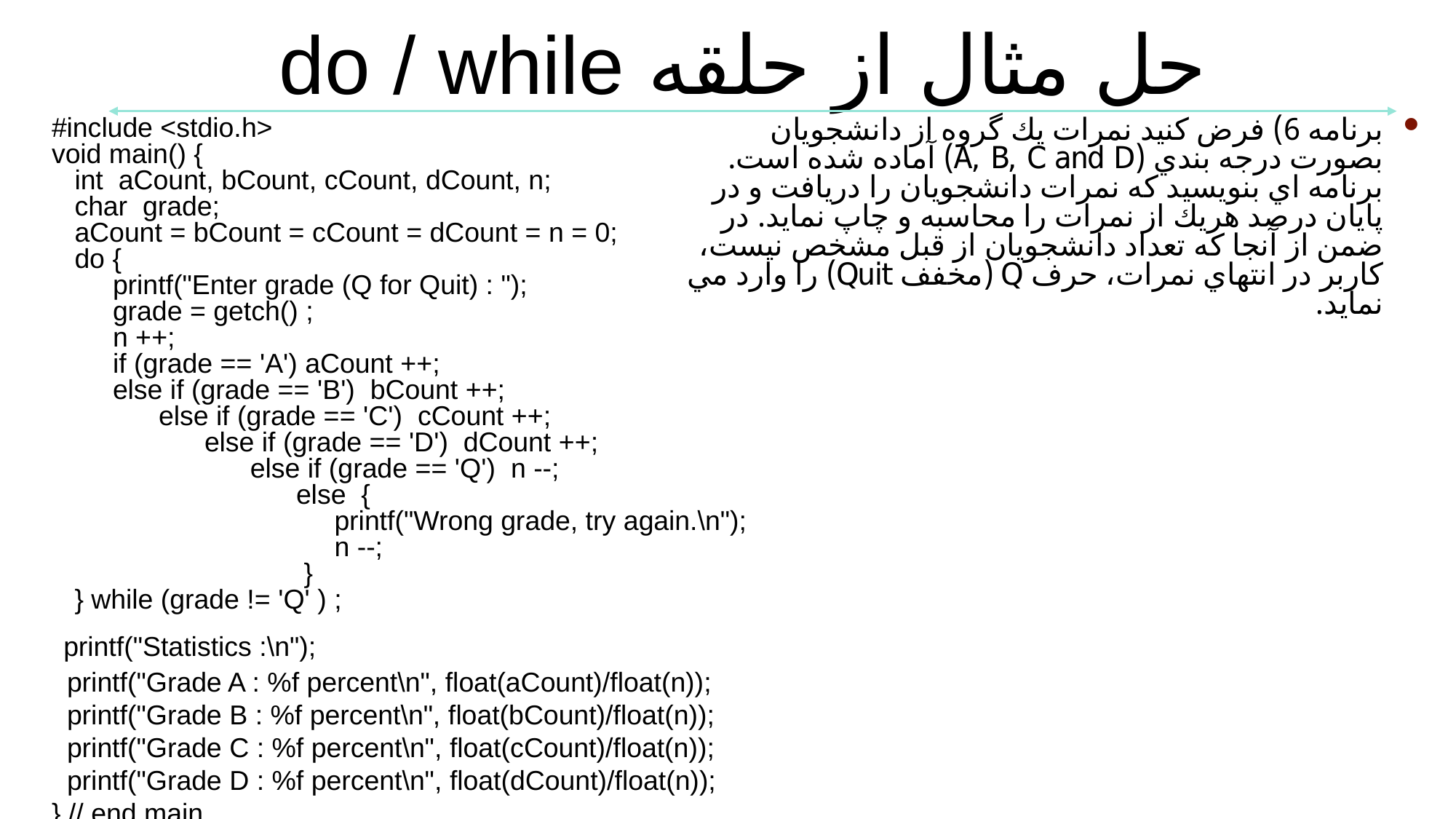

حل مثال از حلقه do / while
برنامه 6) فرض كنيد نمرات يك گروه از دانشجويان بصورت درجه بندي (A, B, C and D) آماده شده است. برنامه اي بنويسيد كه نمرات دانشجويان را دريافت و در پايان درصد هريك از نمرات را محاسبه و چاپ نمايد. در ضمن از آنجا كه تعداد دانشجويان از قبل مشخص نيست، كاربر در انتهاي نمرات، حرف Q (مخفف Quit) را وارد مي نمايد.
#include <stdio.h>
void main() {
   int  aCount, bCount, cCount, dCount, n;
   char  grade;
   aCount = bCount = cCount = dCount = n = 0;
   do {
        printf("Enter grade (Q for Quit) : ");
        grade = getch() ;
        n ++;
        if (grade == 'A') aCount ++;
        else if (grade == 'B')  bCount ++;
              else if (grade == 'C')  cCount ++;
                    else if (grade == 'D')  dCount ++;
                          else if (grade == 'Q')  n --;
                                else  {
                                     printf("Wrong grade, try again.\n");
                                     n --;
                                 }
   } while (grade != 'Q' ) ;
 printf("Statistics :\n");
  printf("Grade A : %f percent\n", float(aCount)/float(n));
  printf("Grade B : %f percent\n", float(bCount)/float(n));
  printf("Grade C : %f percent\n", float(cCount)/float(n));
  printf("Grade D : %f percent\n", float(dCount)/float(n));
} // end main